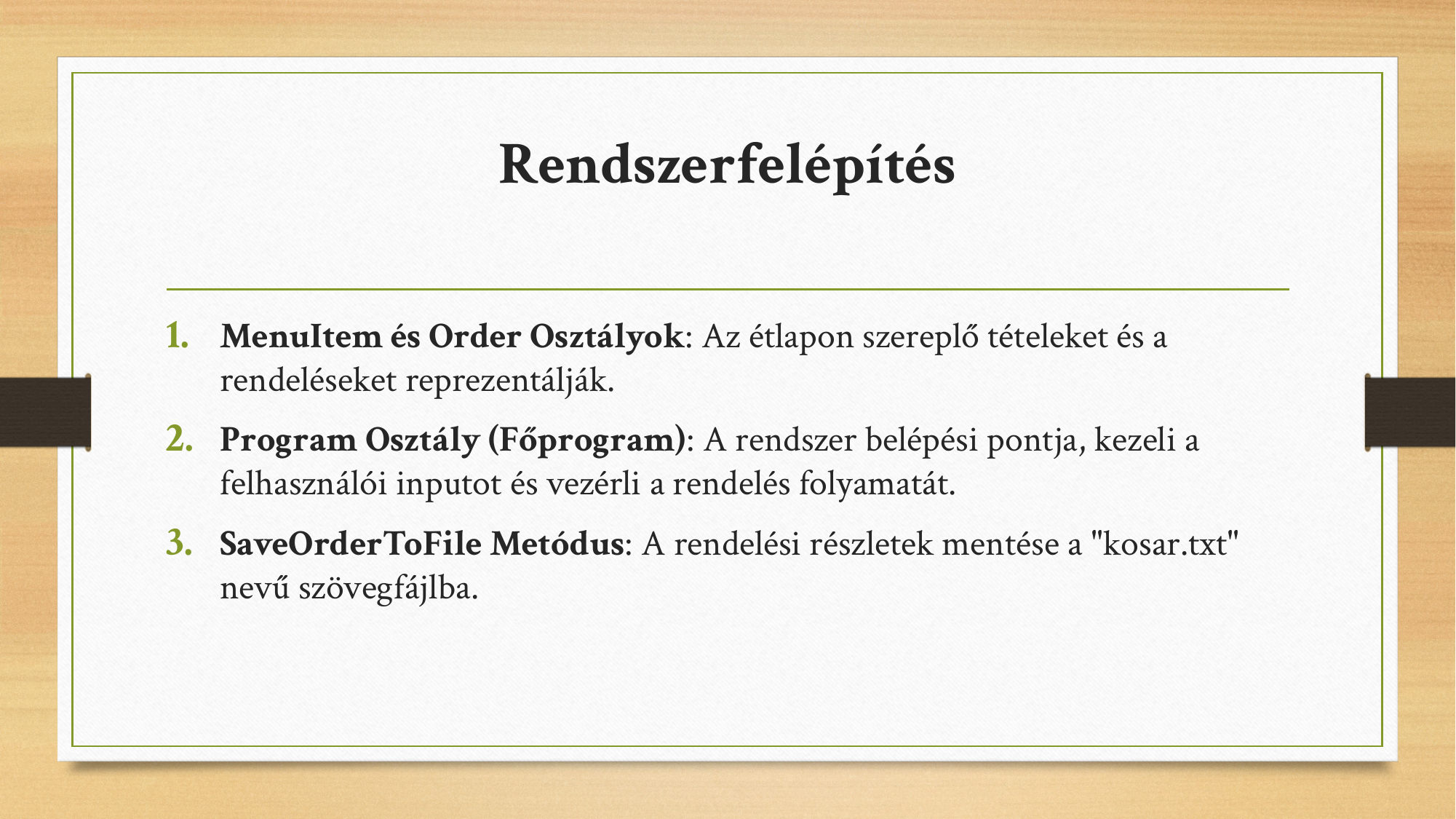

# Rendszerfelépítés
MenuItem és Order Osztályok: Az étlapon szereplő tételeket és a rendeléseket reprezentálják.
Program Osztály (Főprogram): A rendszer belépési pontja, kezeli a felhasználói inputot és vezérli a rendelés folyamatát.
SaveOrderToFile Metódus: A rendelési részletek mentése a "kosar.txt" nevű szövegfájlba.